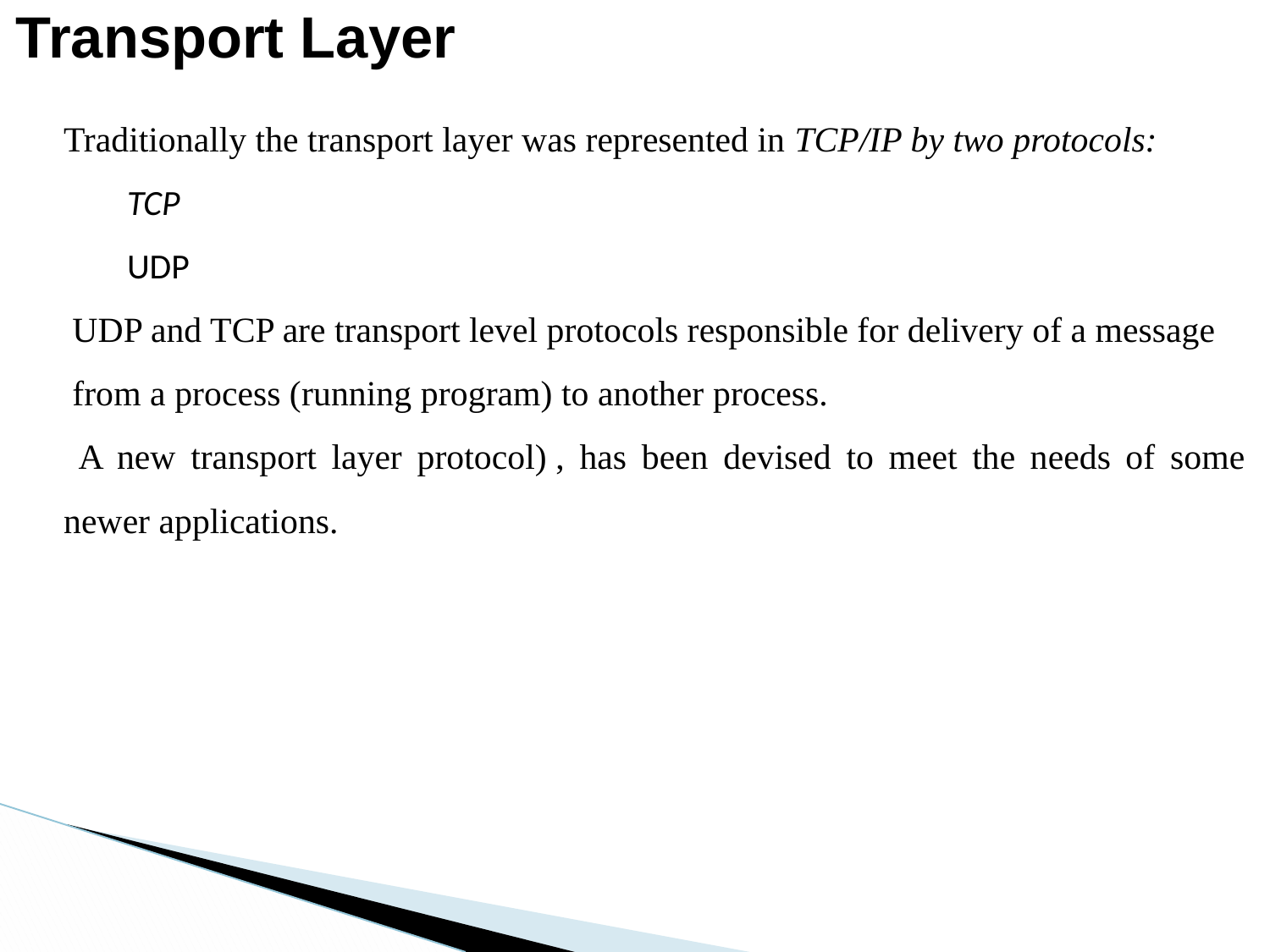

# Transport Layer
Traditionally the transport layer was represented in TCP/IP by two protocols:
TCP
UDP
 UDP and TCP are transport level protocols responsible for delivery of a message
 from a process (running program) to another process.
 A new transport layer protocol) , has been devised to meet the needs of some newer applications.